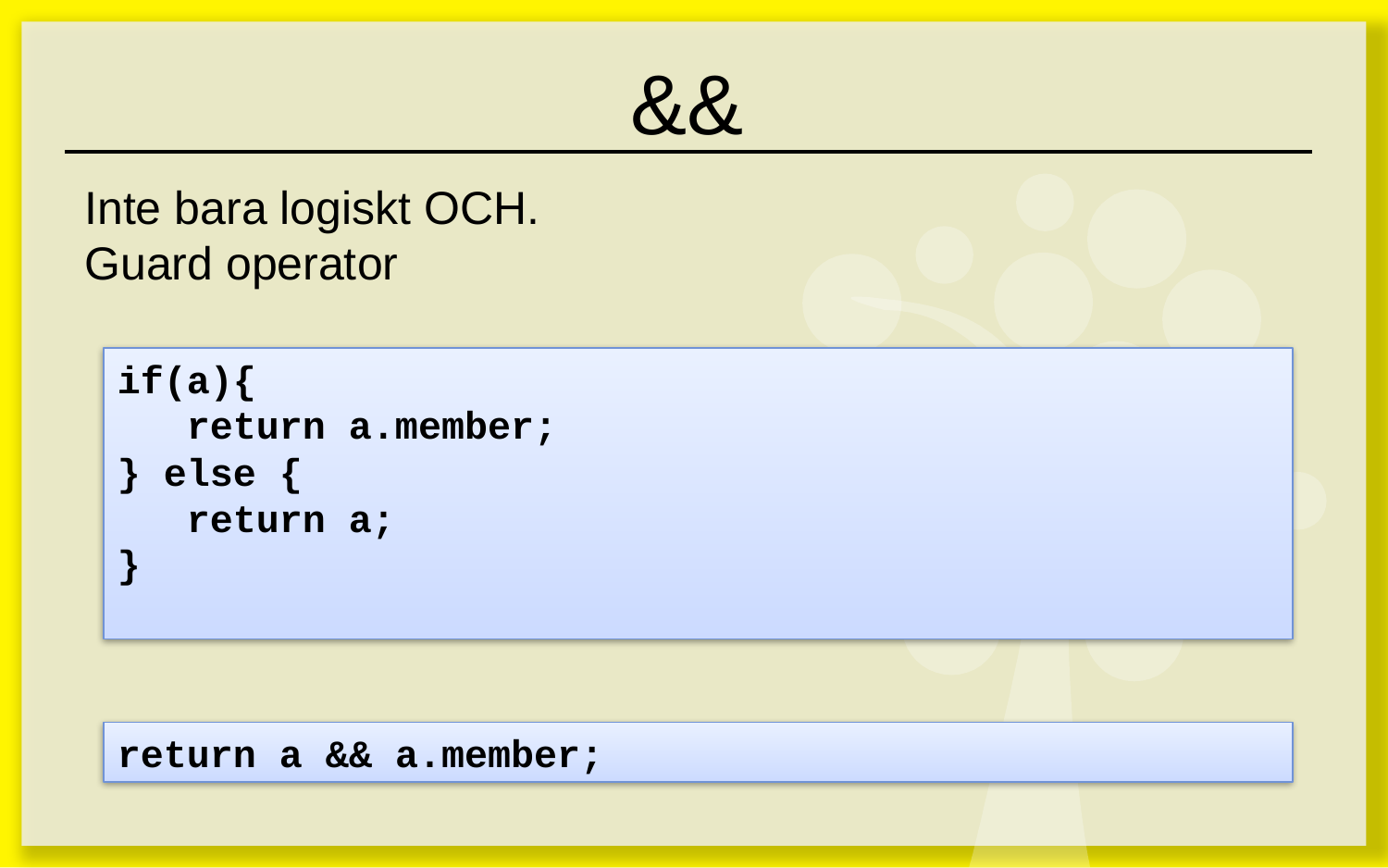

# &&
Inte bara logiskt OCH.
Guard operator
if(a){
   return a.member;
} else {
   return a;
}

return a && a.member;